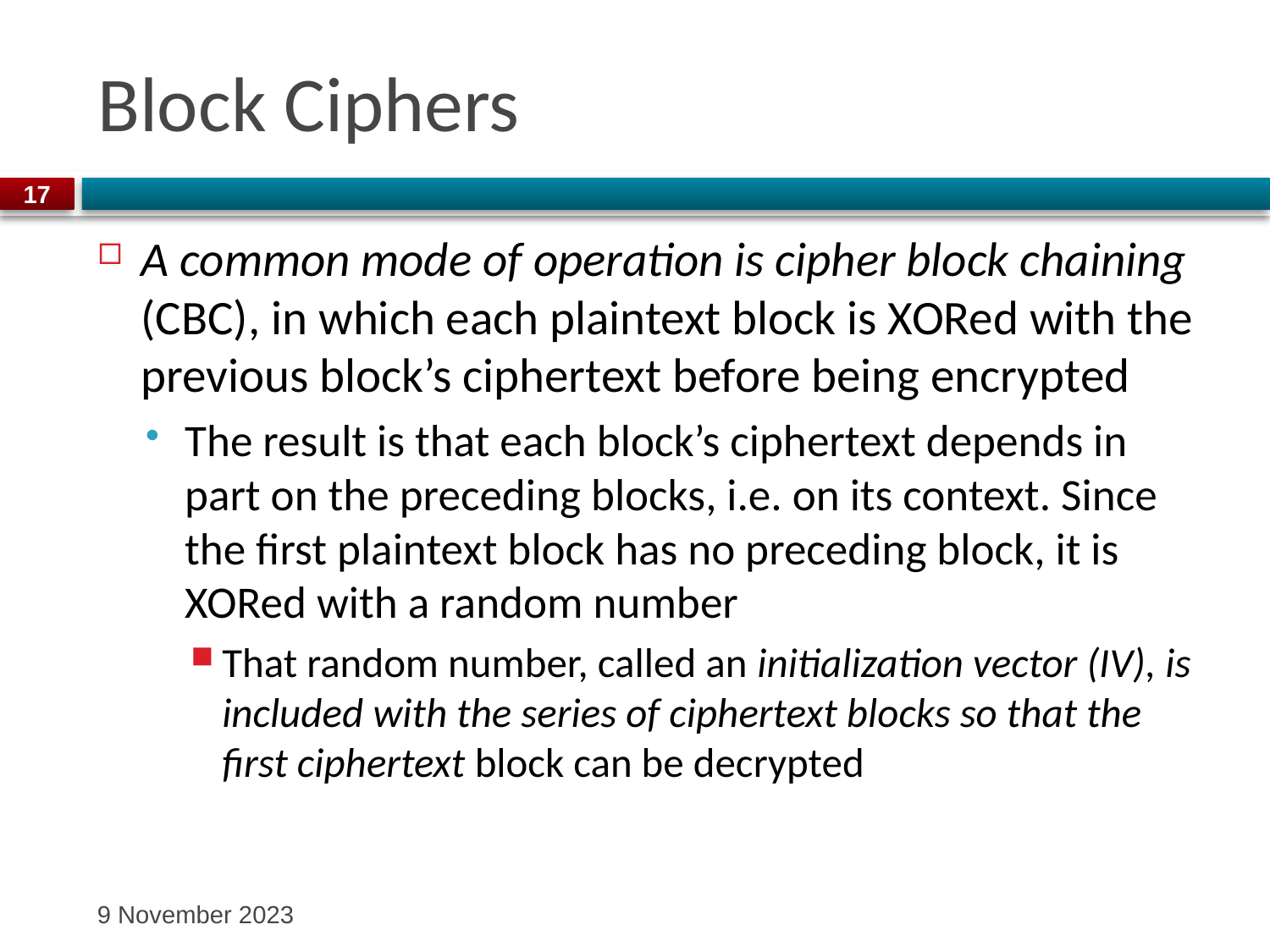

# Block Ciphers
17
A common mode of operation is cipher block chaining (CBC), in which each plaintext block is XORed with the previous block’s ciphertext before being encrypted
The result is that each block’s ciphertext depends in part on the preceding blocks, i.e. on its context. Since the first plaintext block has no preceding block, it is XORed with a random number
That random number, called an initialization vector (IV), is included with the series of ciphertext blocks so that the first ciphertext block can be decrypted
9 November 2023